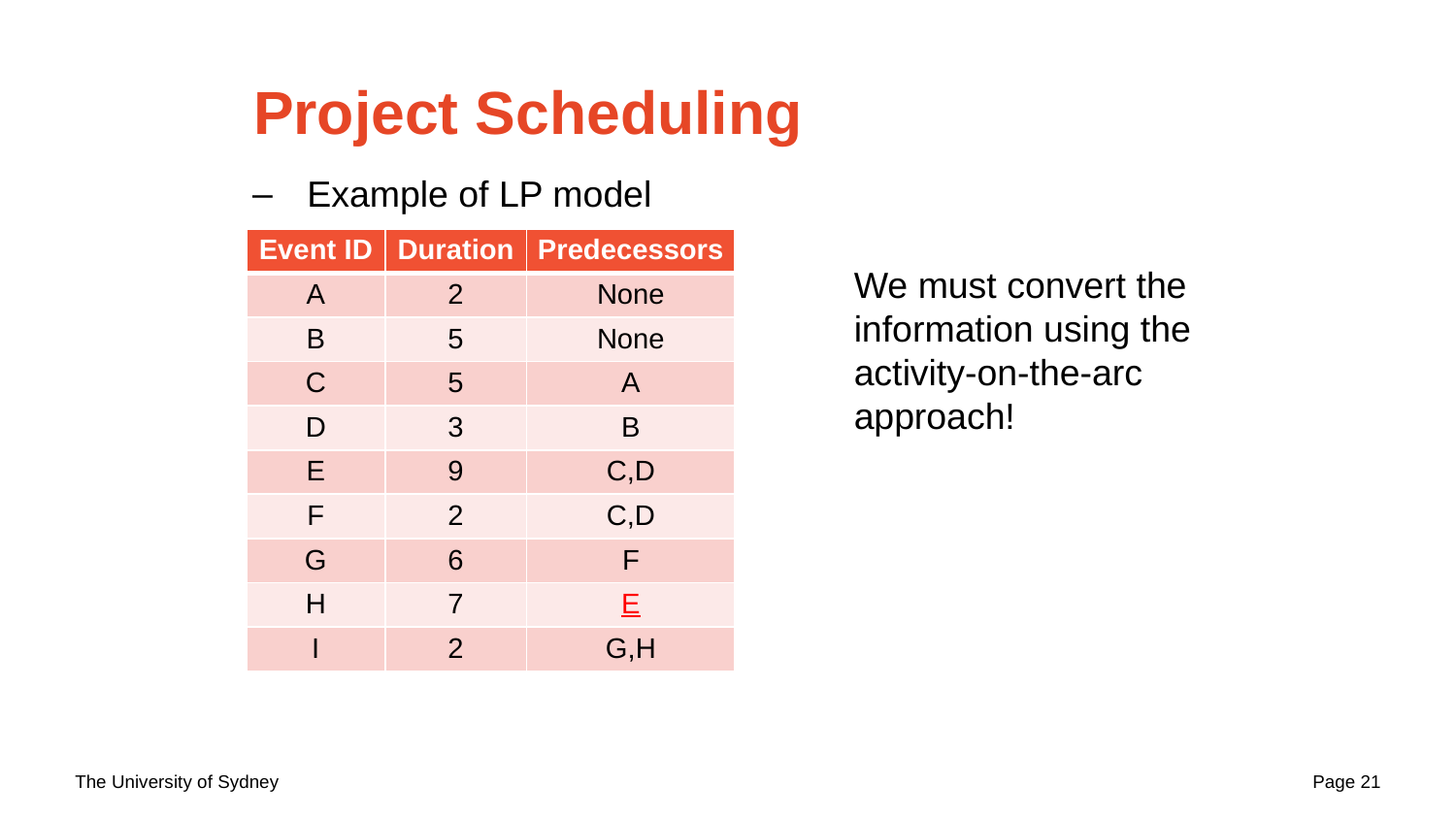

# Project Scheduling
Example of LP model
| Event ID | Duration | Predecessors |
| --- | --- | --- |
| A | 2 | None |
| B | 5 | None |
| C | 5 | A |
| D | 3 | B |
| E | 9 | C,D |
| F | 2 | C,D |
| G | 6 | F |
| H | 7 | E |
| I | 2 | G,H |
We must convert the information using the activity-on-the-arc approach!